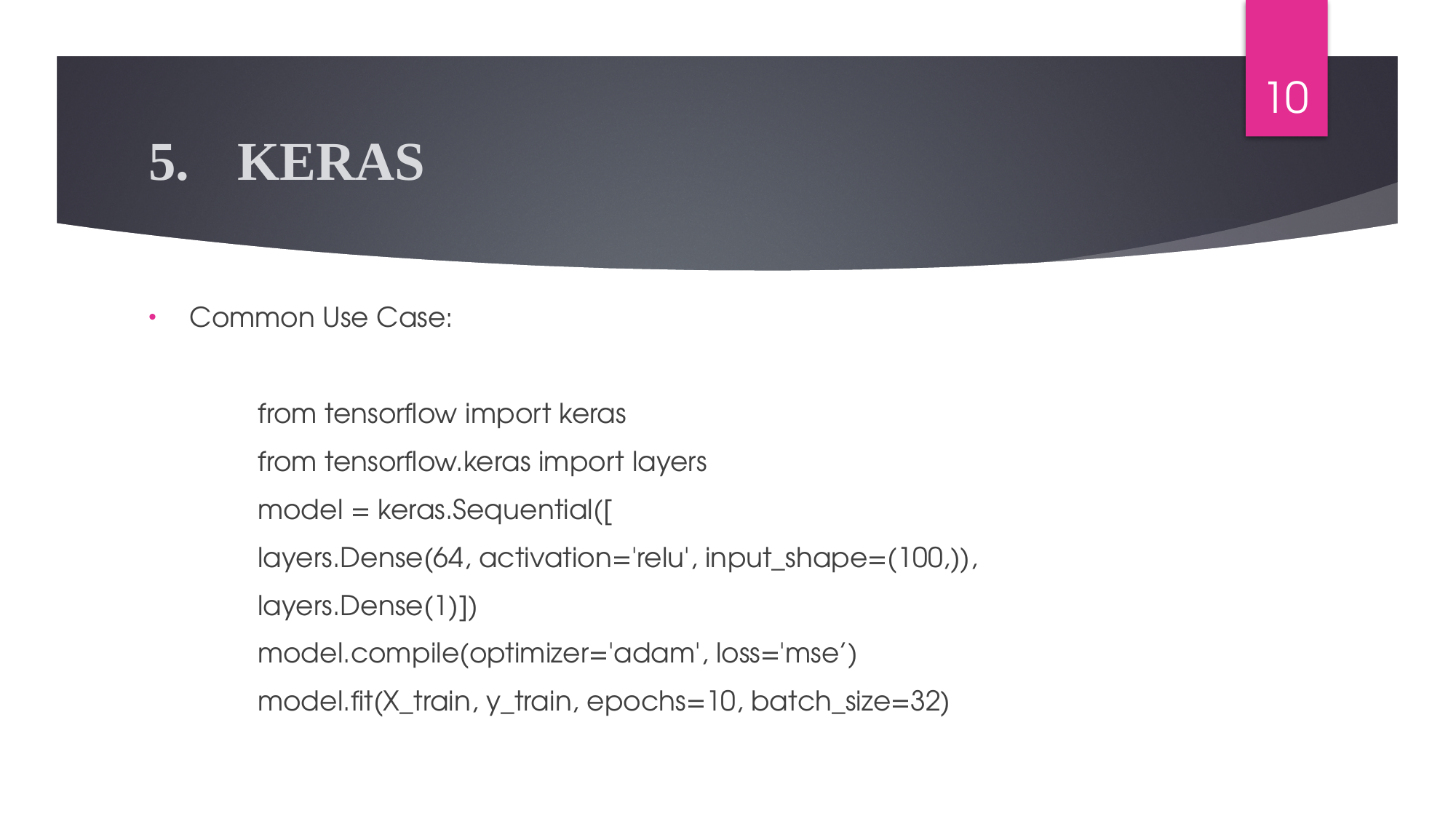

10
# KERAS
Common Use Case:

	from tensorflow import keras
	from tensorflow.keras import layers
	model = keras.Sequential([
    	layers.Dense(64, activation='relu', input_shape=(100,)),
    	layers.Dense(1)])
	model.compile(optimizer='adam', loss='mse’)
	model.fit(X_train, y_train, epochs=10, batch_size=32)